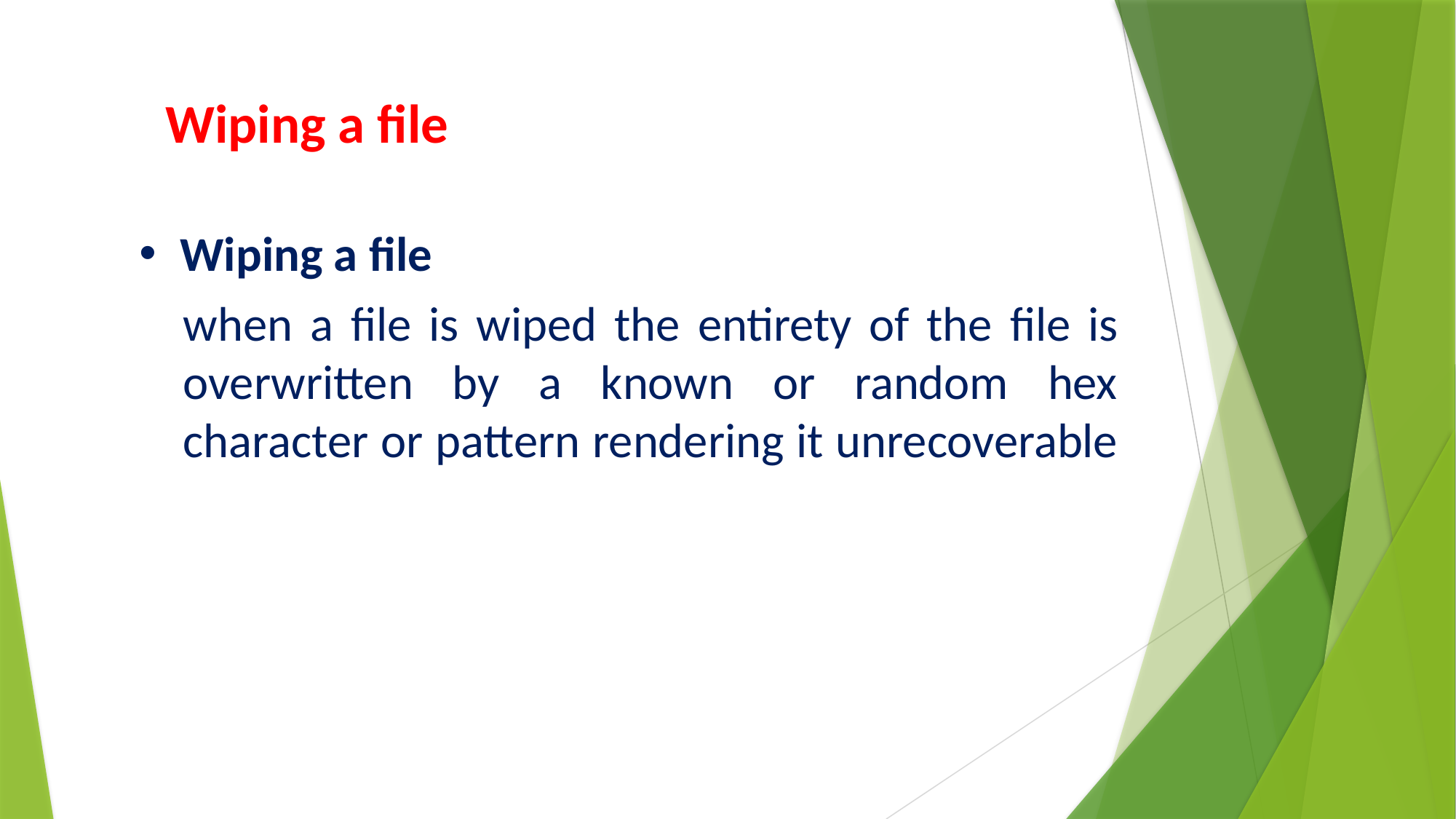

# Wiping a file
Wiping a file
when a file is wiped the entirety of the file is overwritten by a known or random hex character or pattern rendering it unrecoverable